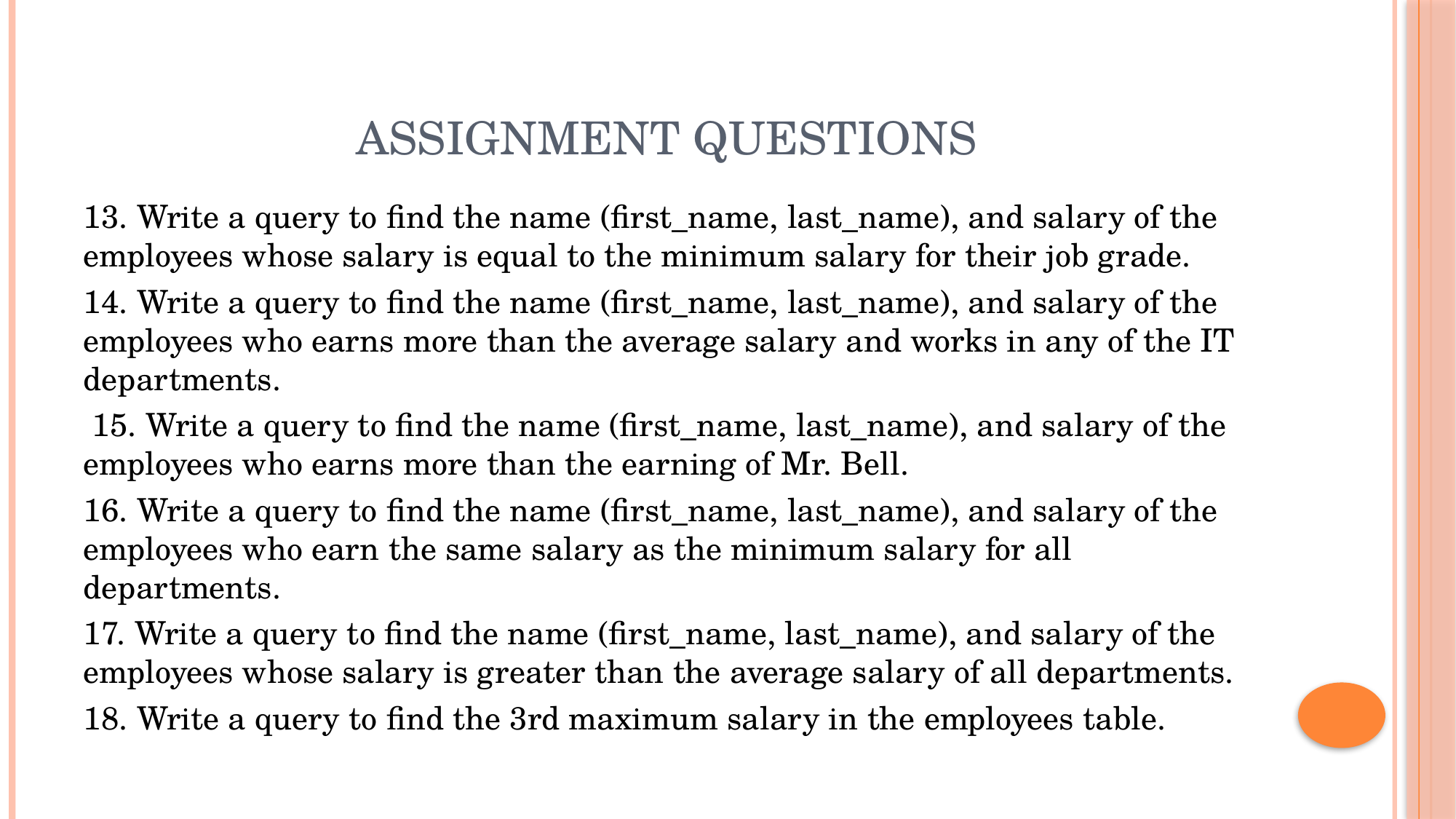

# Assignment QUESTIONS
13. Write a query to find the name (first_name, last_name), and salary of the employees whose salary is equal to the minimum salary for their job grade.
14. Write a query to find the name (first_name, last_name), and salary of the employees who earns more than the average salary and works in any of the IT departments.
 15. Write a query to find the name (first_name, last_name), and salary of the employees who earns more than the earning of Mr. Bell.
16. Write a query to find the name (first_name, last_name), and salary of the employees who earn the same salary as the minimum salary for all departments.
17. Write a query to find the name (first_name, last_name), and salary of the employees whose salary is greater than the average salary of all departments.
18. Write a query to find the 3rd maximum salary in the employees table.